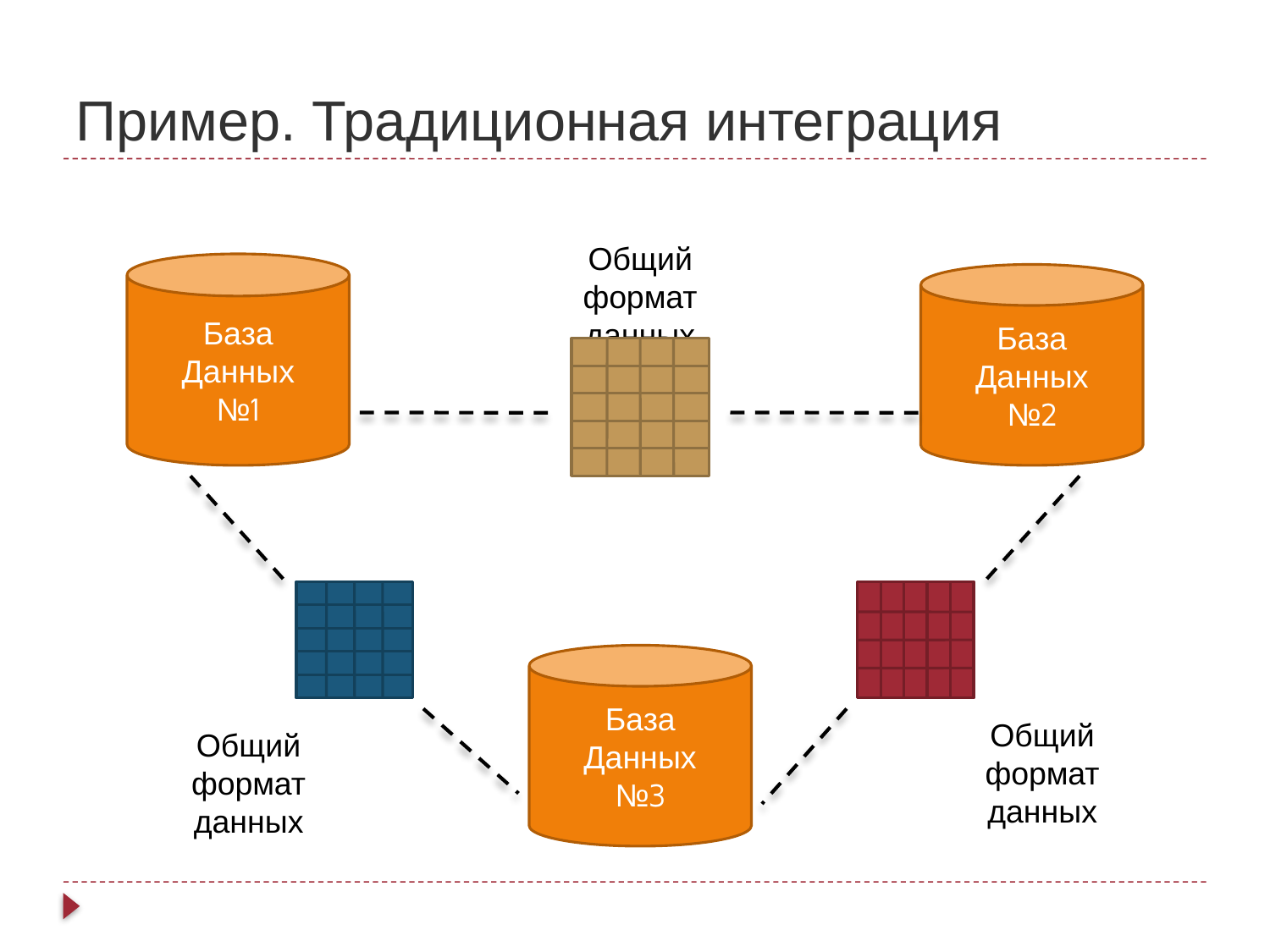

# Пример. Традиционная интеграция
Общий формат
данных

База
Данных
№1
База
Данных
№2

Общий формат
данных

Общий формат
данных
База
Данных
№3